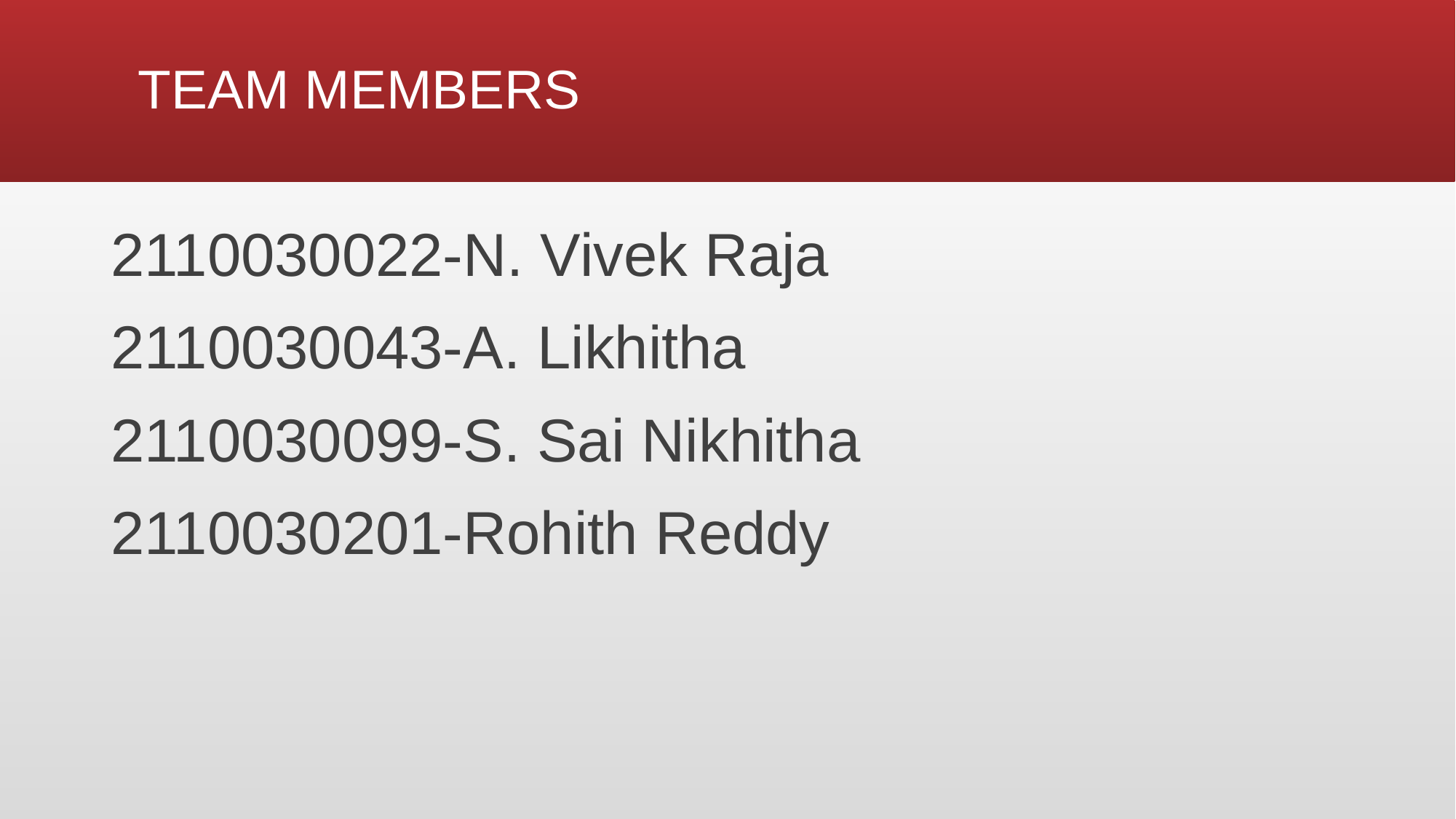

# TEAM MEMBERS
2110030022-N. Vivek Raja
2110030043-A. Likhitha
2110030099-S. Sai Nikhitha
2110030201-Rohith Reddy